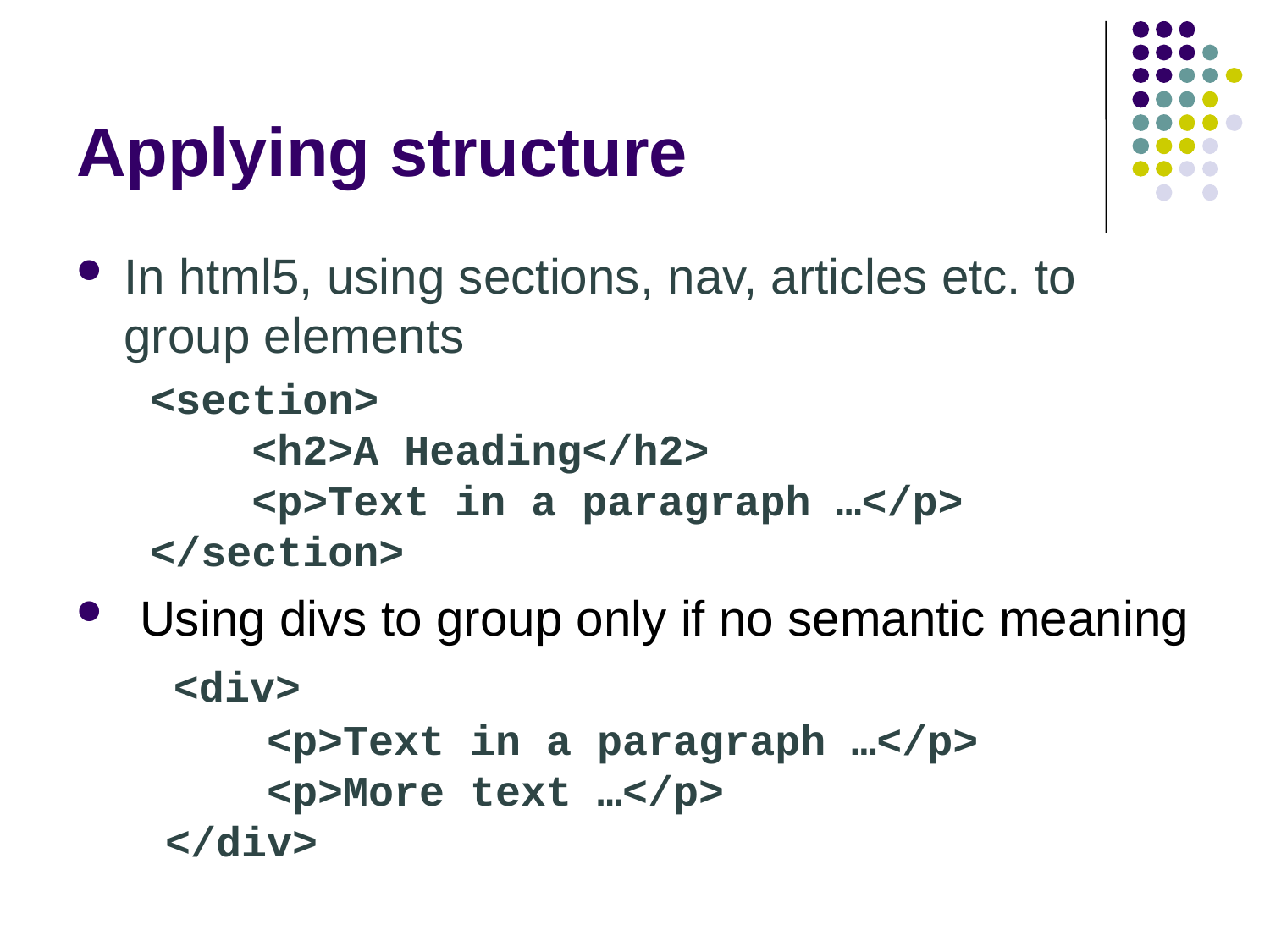

# Applying structure
In html5, using sections, nav, articles etc. to group elements
 <section>
     <h2>A Heading</h2>
     <p>Text in a paragraph …</p>
 </section>
Using divs to group only if no semantic meaning
 <div>
     <p>Text in a paragraph …</p>
     <p>More text …</p>
 </div>